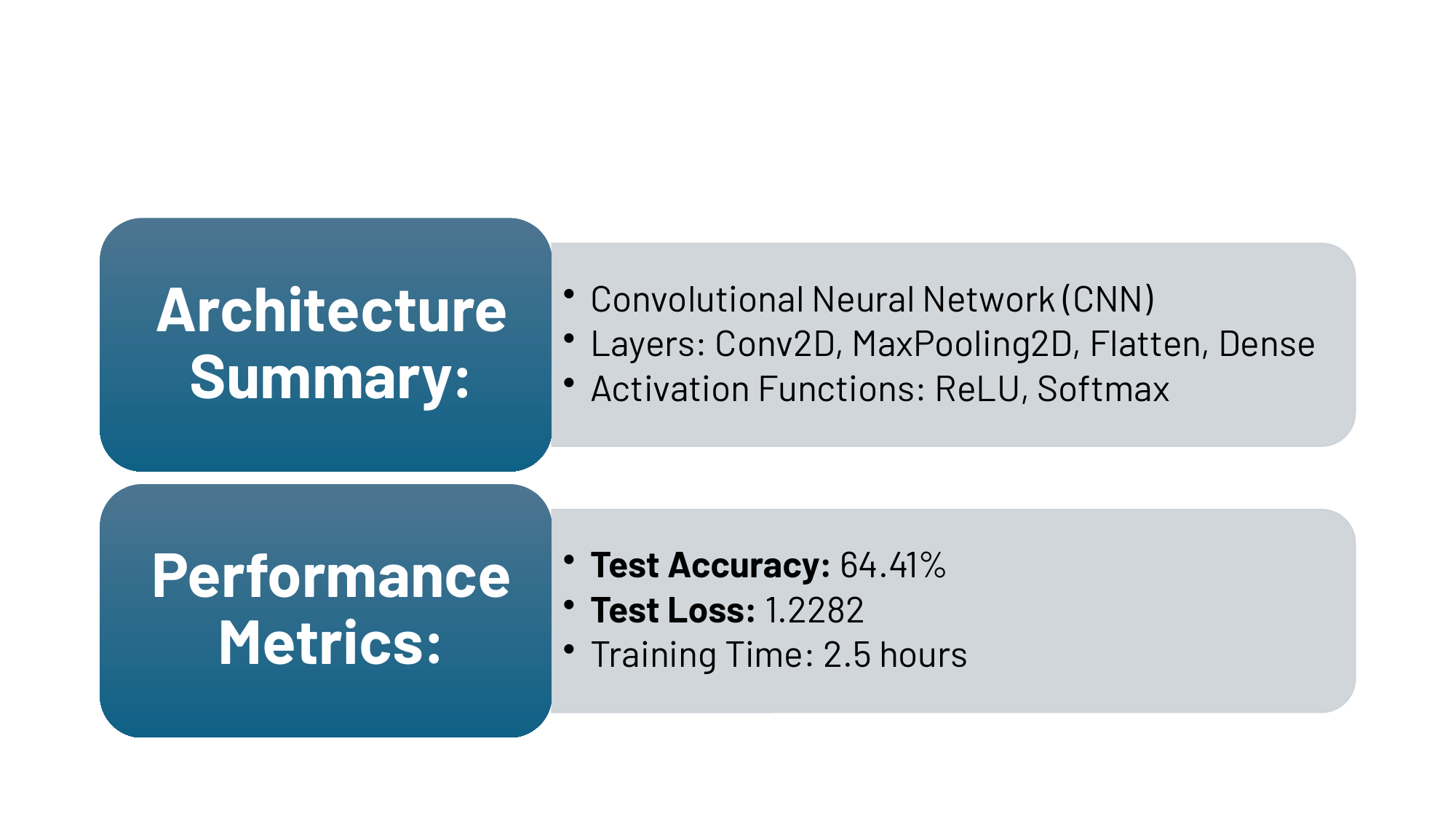

#
Convolutional Neural Network (CNN)
Layers: Conv2D, MaxPooling2D, Flatten, Dense
Activation Functions: ReLU, Softmax
Architecture Summary:
Test Accuracy: 64.41%
Test Loss: 1.2282
Training Time: 2.5 hours
Performance Metrics: